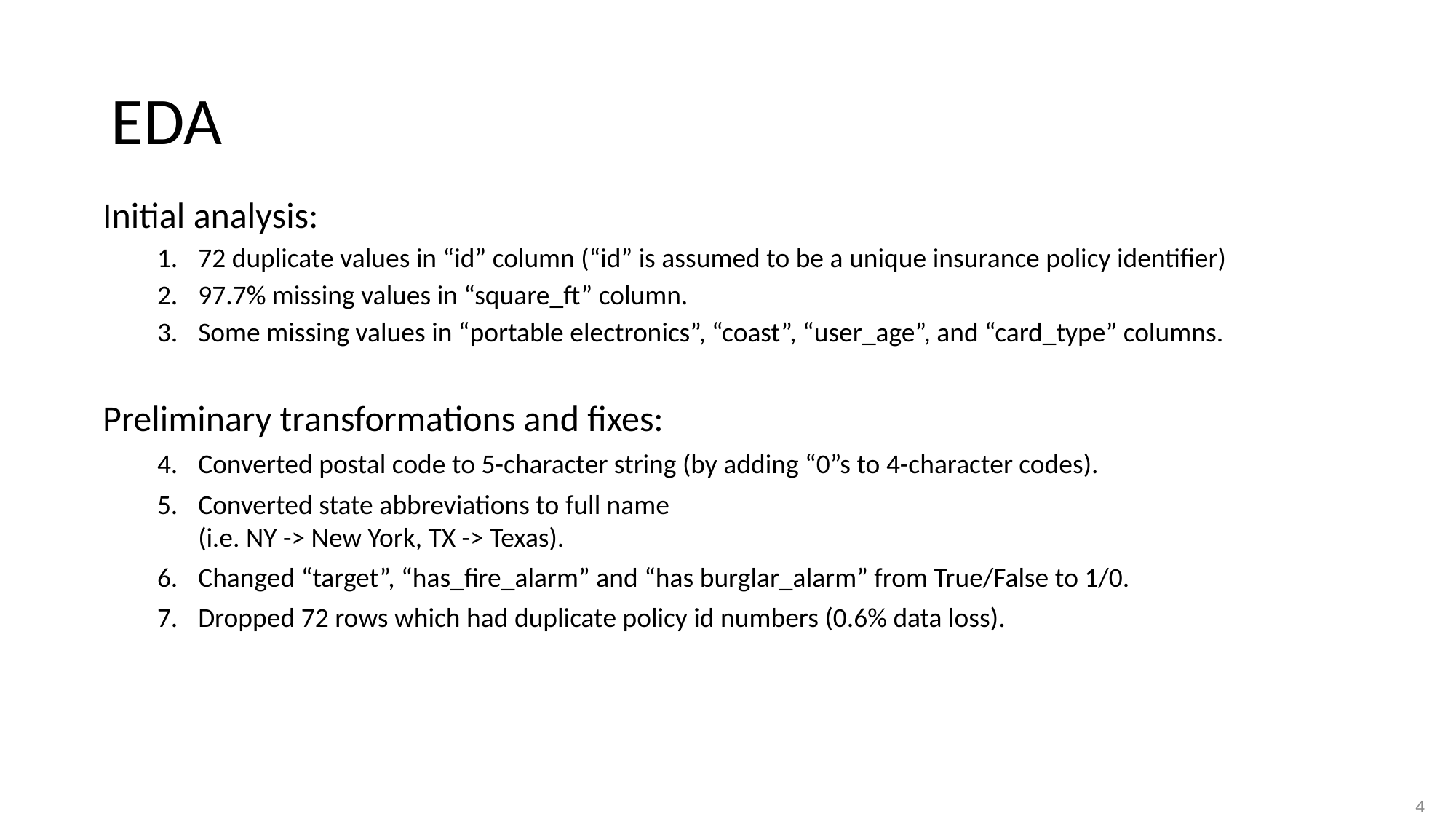

# EDA
Initial analysis:
72 duplicate values in “id” column (“id” is assumed to be a unique insurance policy identifier)
97.7% missing values in “square_ft” column.
Some missing values in “portable electronics”, “coast”, “user_age”, and “card_type” columns.

Preliminary transformations and fixes:
Converted postal code to 5-character string (by adding “0”s to 4-character codes).
Converted state abbreviations to full name
(i.e. NY -> New York, TX -> Texas).
Changed “target”, “has_fire_alarm” and “has burglar_alarm” from True/False to 1/0.
Dropped 72 rows which had duplicate policy id numbers (0.6% data loss).

4